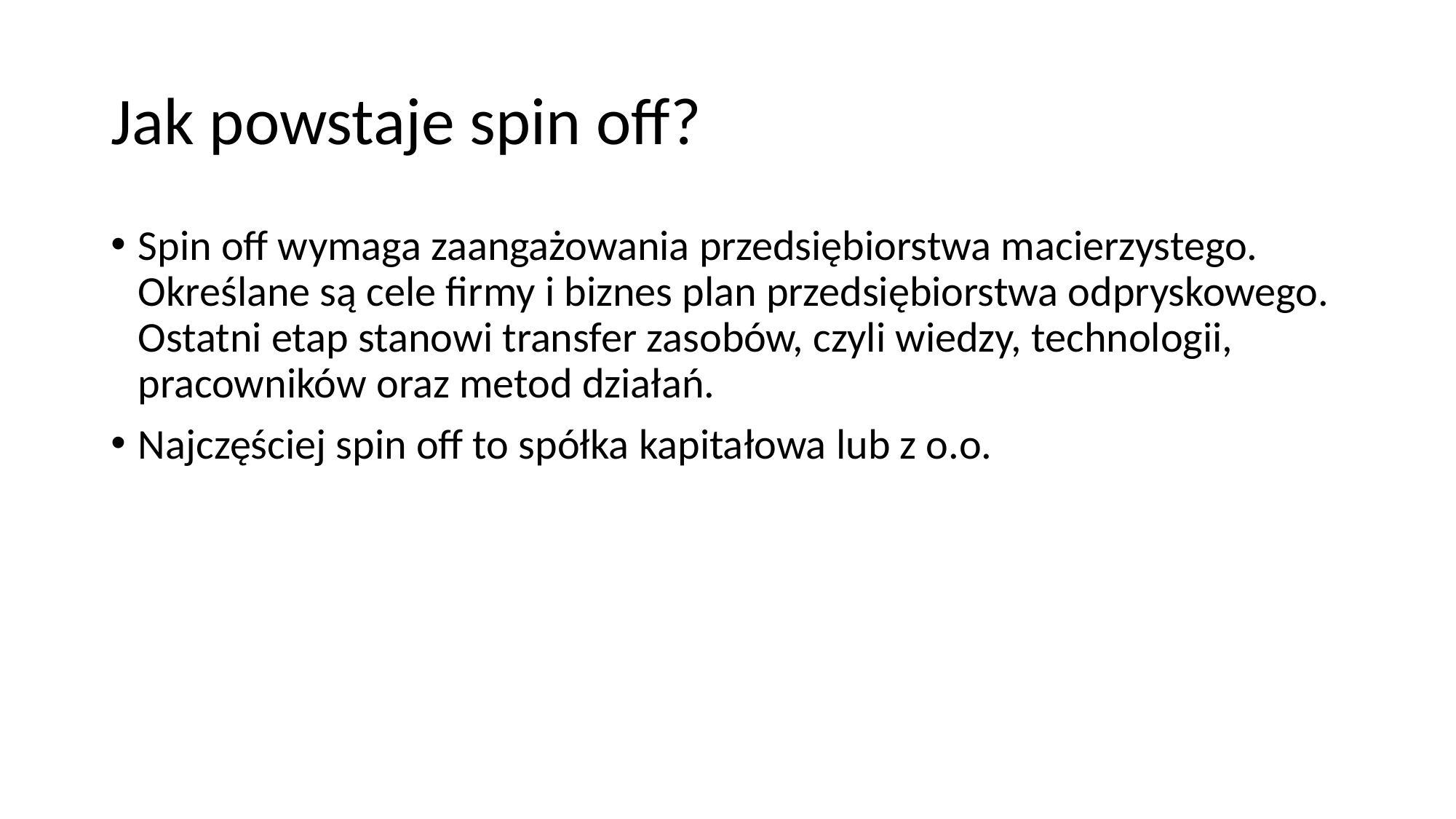

# Jak powstaje spin off?
Spin off wymaga zaangażowania przedsiębiorstwa macierzystego. Określane są cele firmy i biznes plan przedsiębiorstwa odpryskowego. Ostatni etap stanowi transfer zasobów, czyli wiedzy, technologii, pracowników oraz metod działań.
Najczęściej spin off to spółka kapitałowa lub z o.o.